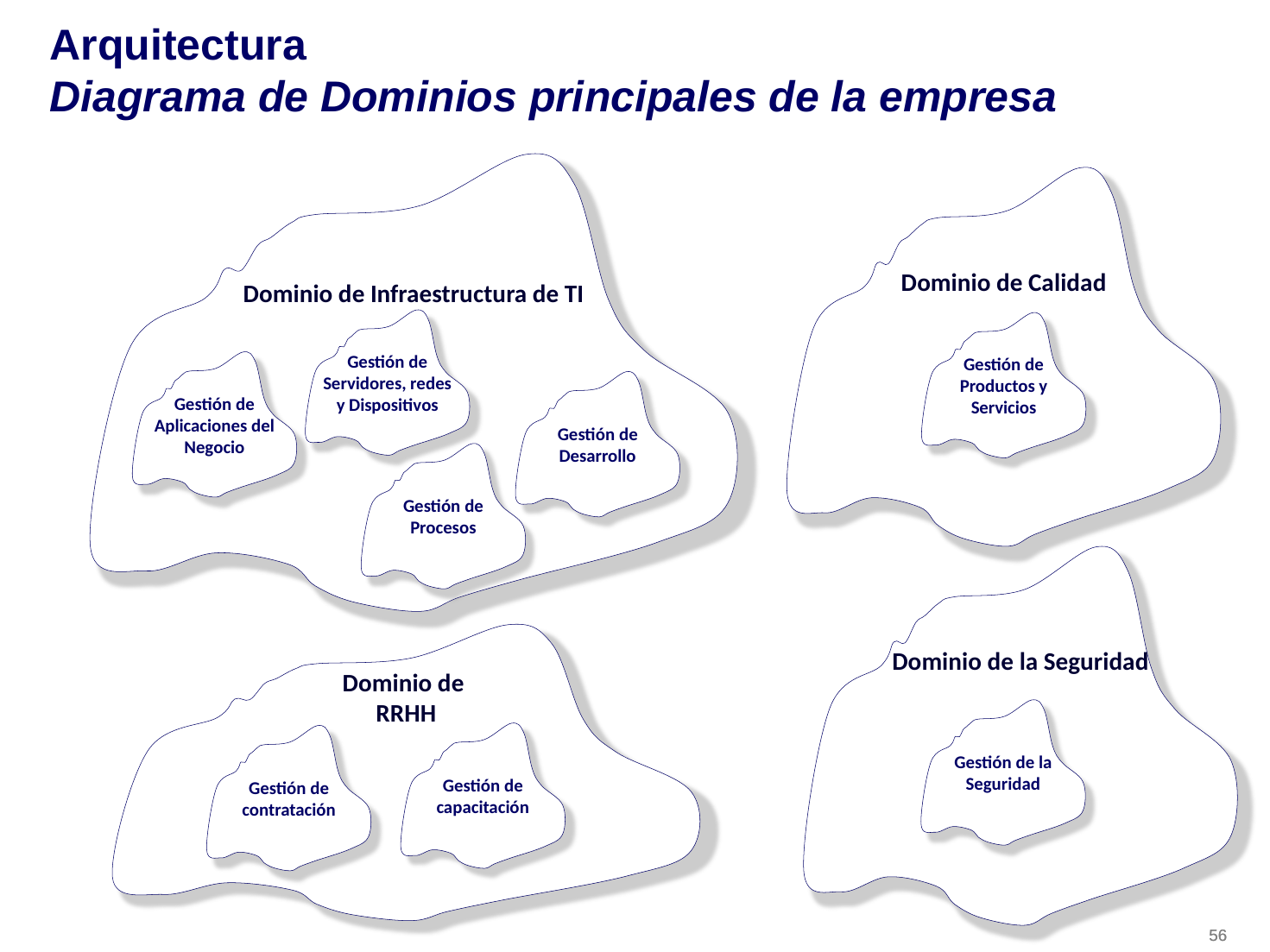

# Arquitectura Diagrama de Dominios principales de la empresa

Dominio de Infraestructura de TI

Dominio de Calidad

Gestión de Servidores, redes y Dispositivos
Gestión de Productos y Servicios
Gestión de Aplicaciones del Negocio
Gestión de Desarrollo
Gestión de Procesos
Dominio de la Seguridad

Dominio de
RRHH

Gestión de la Seguridad
Gestión de capacitación
Gestión de contratación